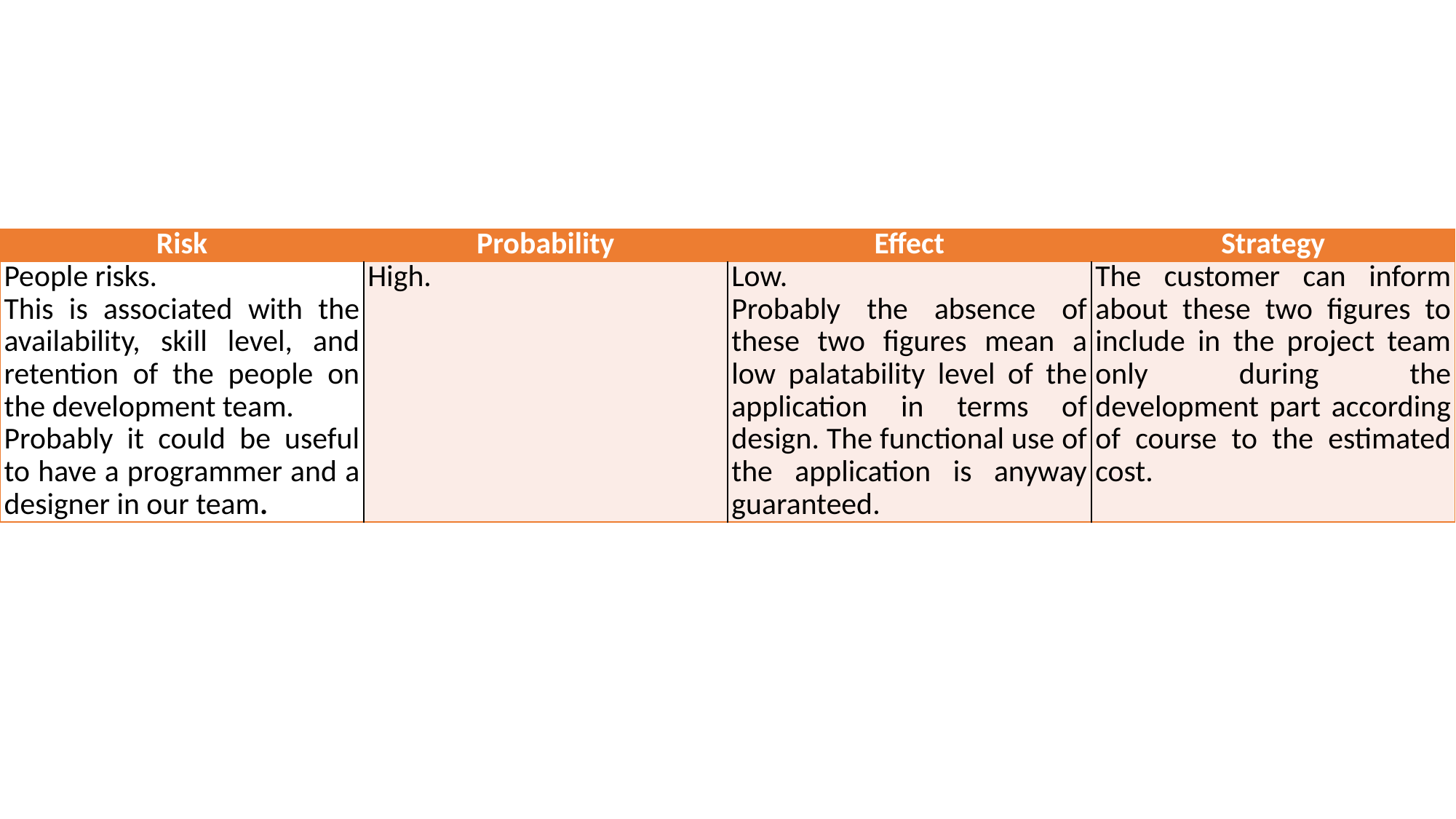

| Risk | Probability | Effect | Strategy |
| --- | --- | --- | --- |
| People risks. This is associated with the availability, skill level, and retention of the people on the development team. Probably it could be useful to have a programmer and a designer in our team. | High. | Low. Probably the absence of these two figures mean a low palatability level of the application in terms of design. The functional use of the application is anyway guaranteed. | The customer can inform about these two figures to include in the project team only during the development part according of course to the estimated cost. |